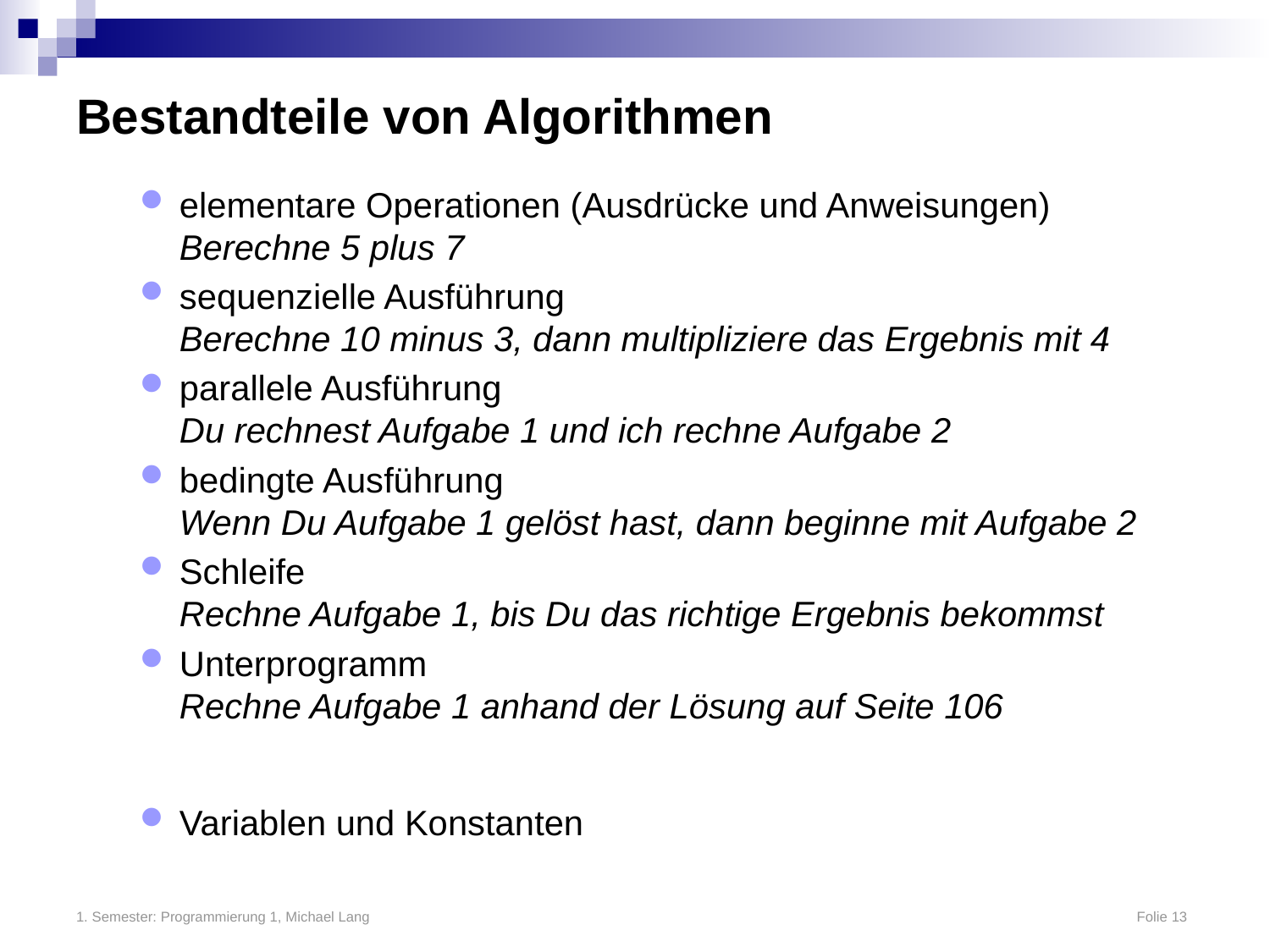

# Bestandteile von Algorithmen
elementare Operationen (Ausdrücke und Anweisungen)
Berechne 5 plus 7
sequenzielle Ausführung
Berechne 10 minus 3, dann multipliziere das Ergebnis mit 4
parallele Ausführung
Du rechnest Aufgabe 1 und ich rechne Aufgabe 2
bedingte Ausführung
Wenn Du Aufgabe 1 gelöst hast, dann beginne mit Aufgabe 2
Schleife
Rechne Aufgabe 1, bis Du das richtige Ergebnis bekommst
Unterprogramm
Rechne Aufgabe 1 anhand der Lösung auf Seite 106

Variablen und Konstanten
1. Semester: Programmierung 1, Michael Lang	Folie 13